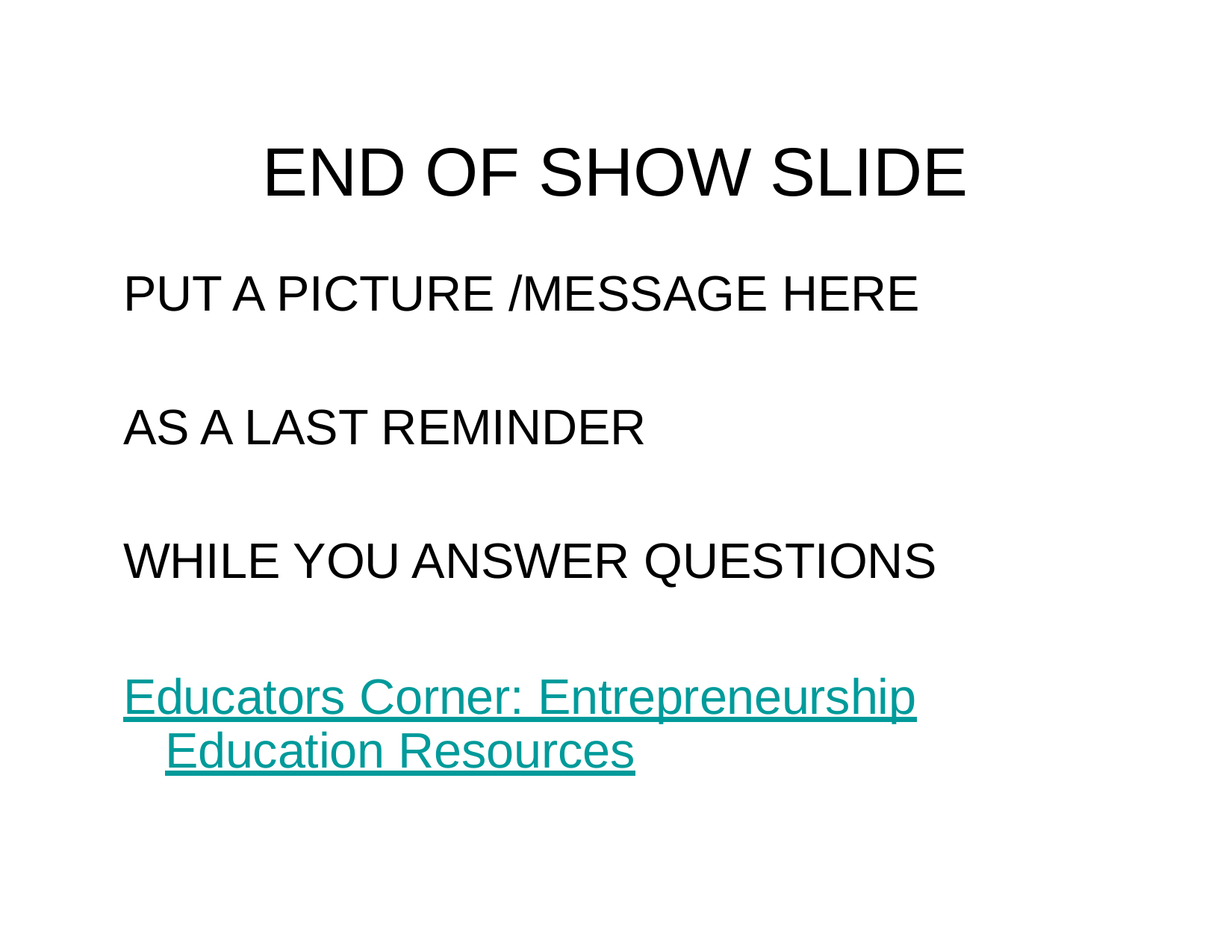

# END OF SHOW SLIDE
PUT A PICTURE /MESSAGE HERE

AS A LAST REMINDER

WHILE YOU ANSWER QUESTIONS

Educators Corner: Entrepreneurship Education Resources